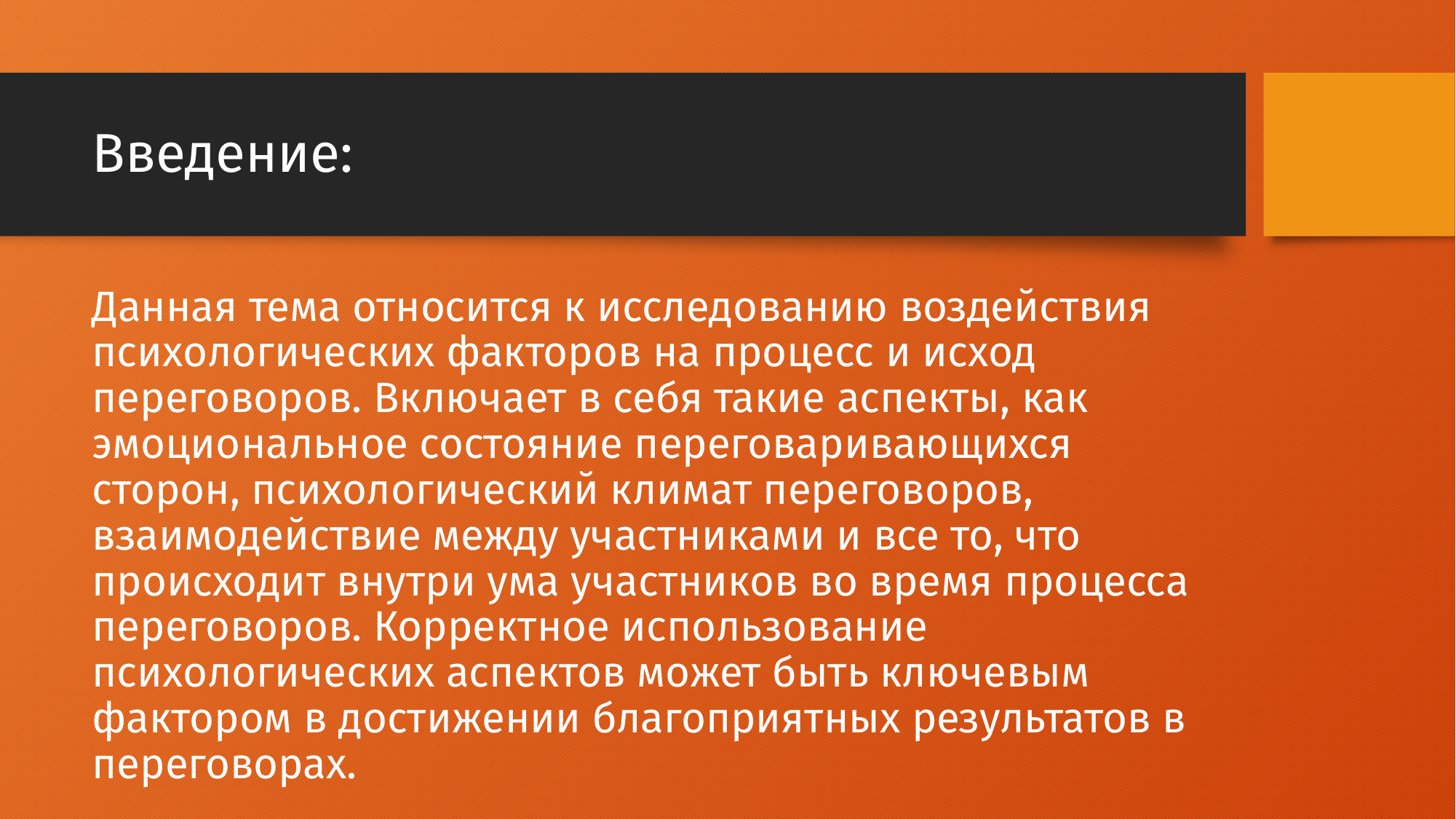

# Введение:
Данная тема относится к исследованию воздействия психологических факторов на процесс и исход переговоров. Включает в себя такие аспекты, как эмоциональное состояние переговаривающихся сторон, психологический климат переговоров, взаимодействие между участниками и все то, что происходит внутри ума участников во время процесса переговоров. Корректное использование психологических аспектов может быть ключевым фактором в достижении благоприятных результатов в переговорах.